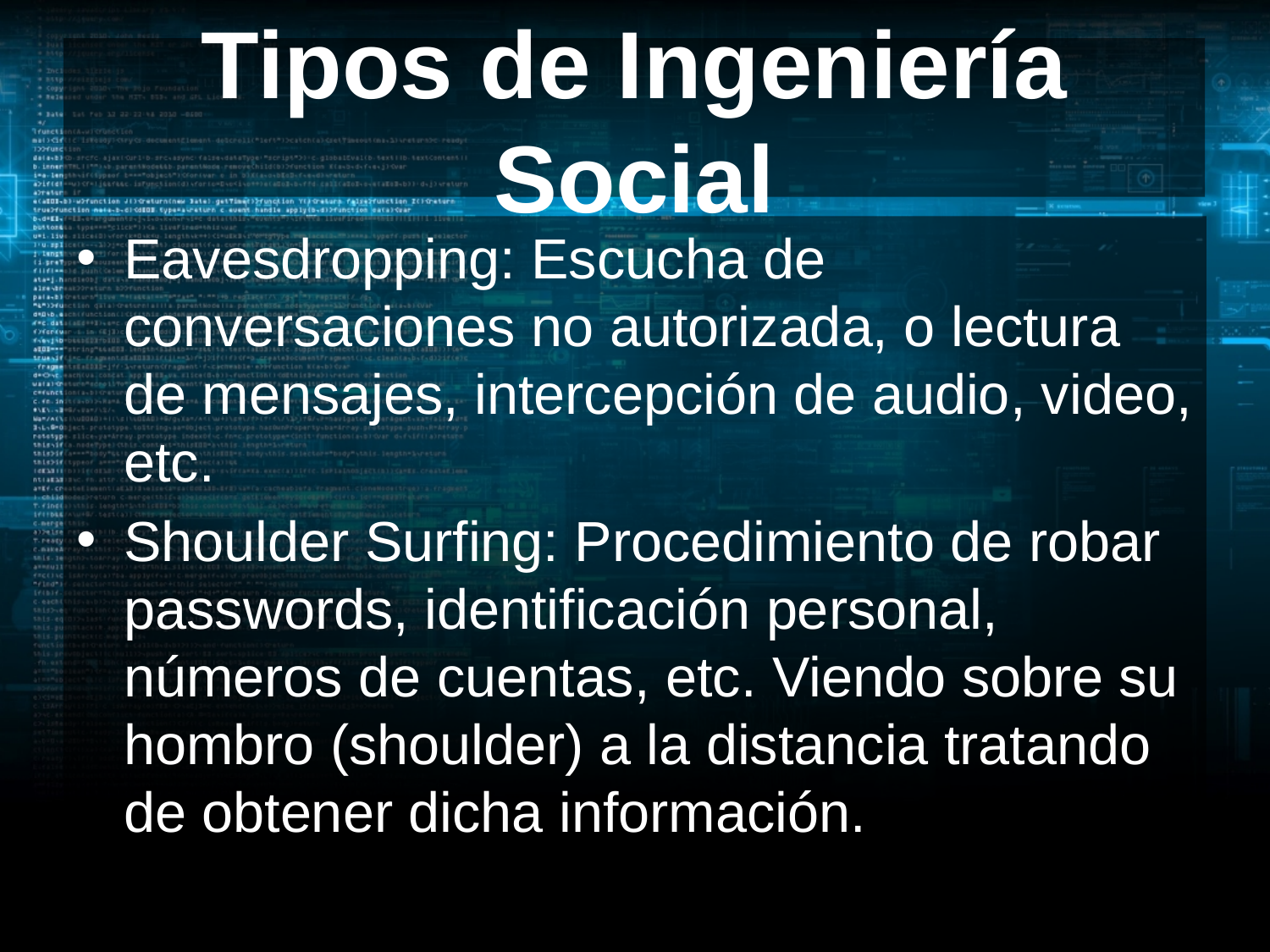

# Tipos de Ingeniería Social
Eavesdropping: Escucha de conversaciones no autorizada, o lectura de mensajes, intercepción de audio, video, etc.
Shoulder Surfing: Procedimiento de robar passwords, identificación personal, números de cuentas, etc. Viendo sobre su hombro (shoulder) a la distancia tratando de obtener dicha información.